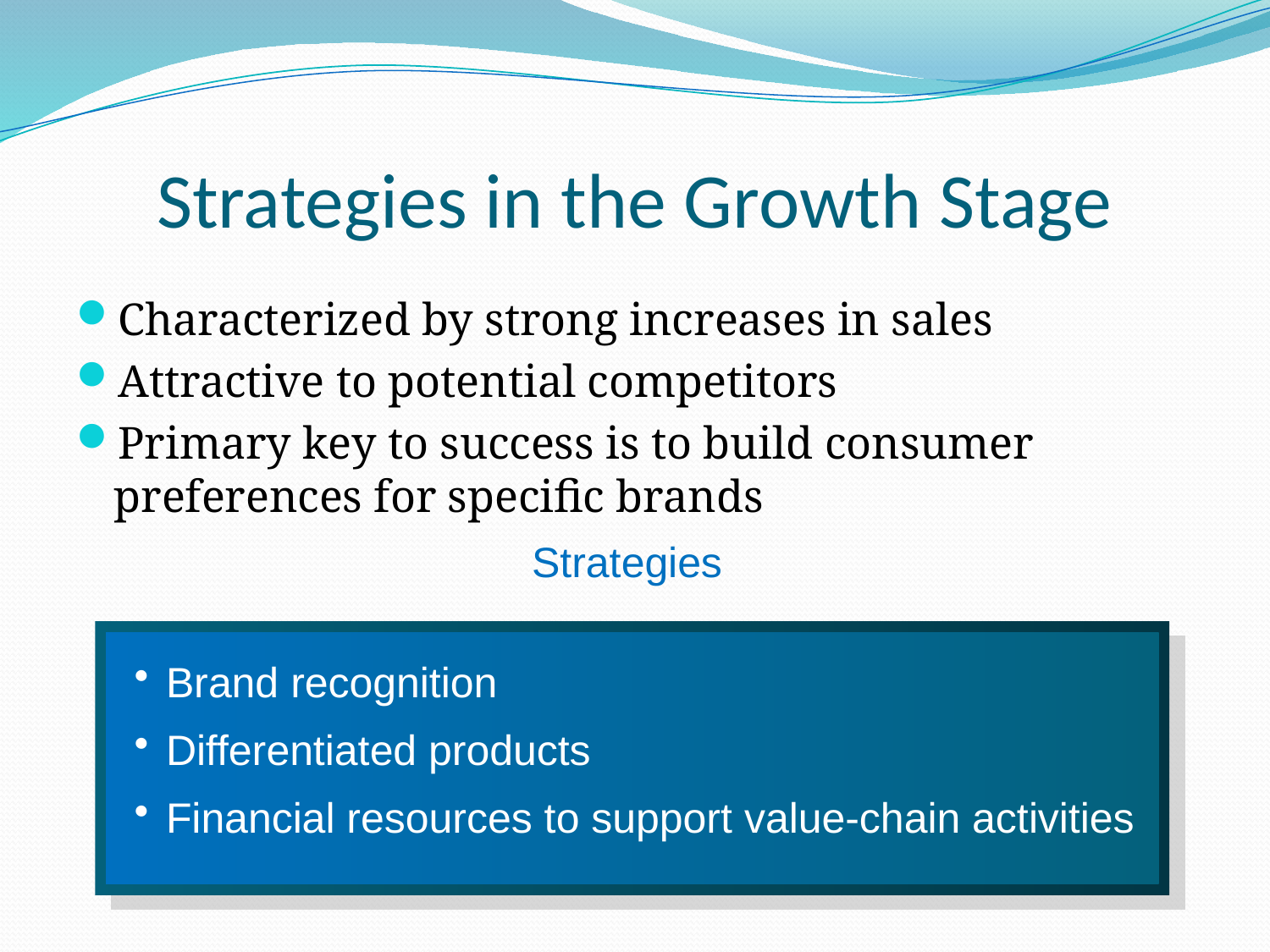

# Strategies in the Growth Stage
Characterized by strong increases in sales
Attractive to potential competitors
Primary key to success is to build consumer preferences for specific brands
Strategies

Brand recognition
Differentiated products
Financial resources to support value-chain activities